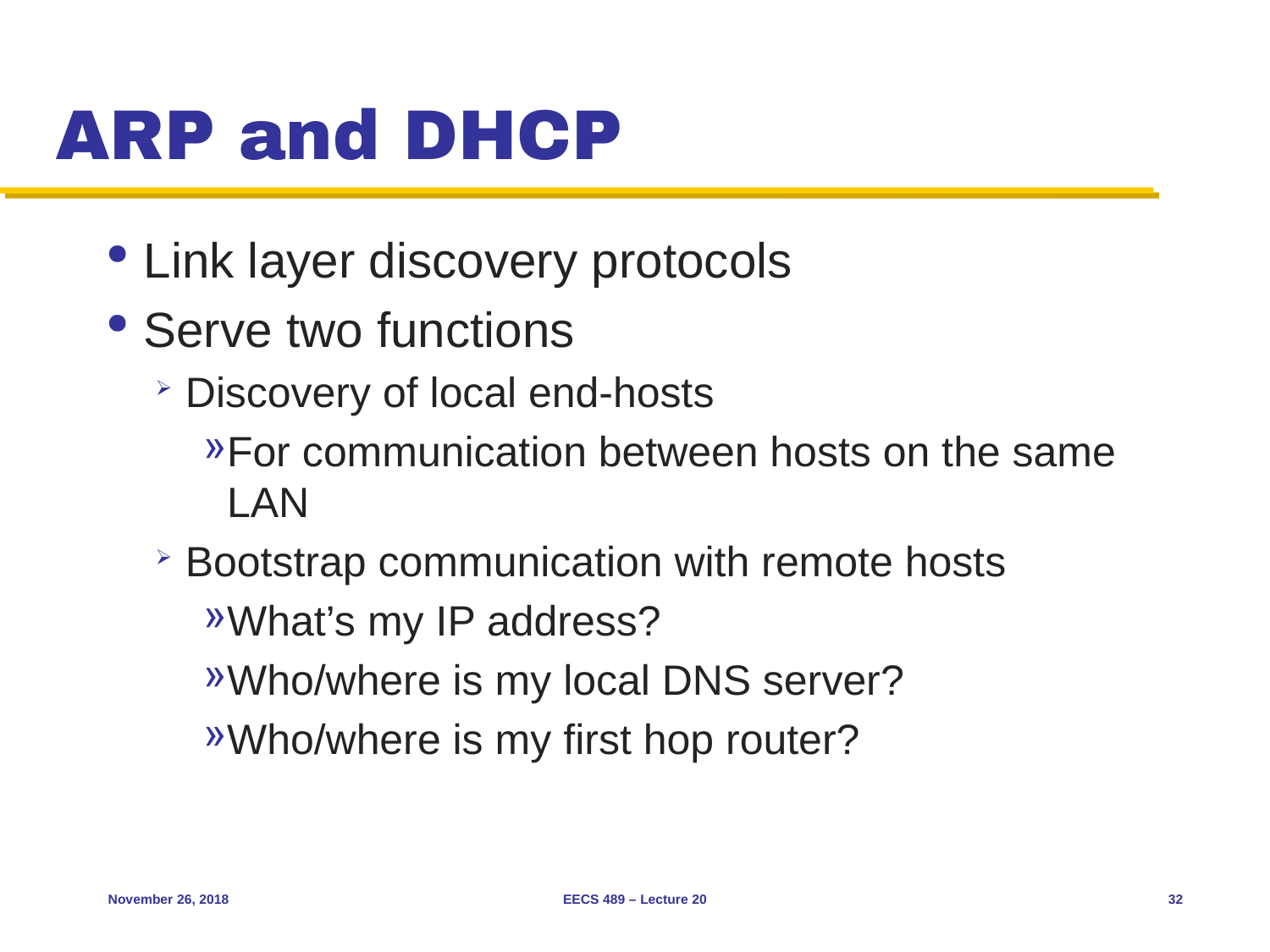

# ARP and DHCP
Link layer discovery protocols
Serve two functions
Discovery of local end-hosts
For communication between hosts on the same LAN
Bootstrap communication with remote hosts
What’s my IP address?
Who/where is my local DNS server?
Who/where is my first hop router?

November 26, 2018
EECS 489 – Lecture 20
32